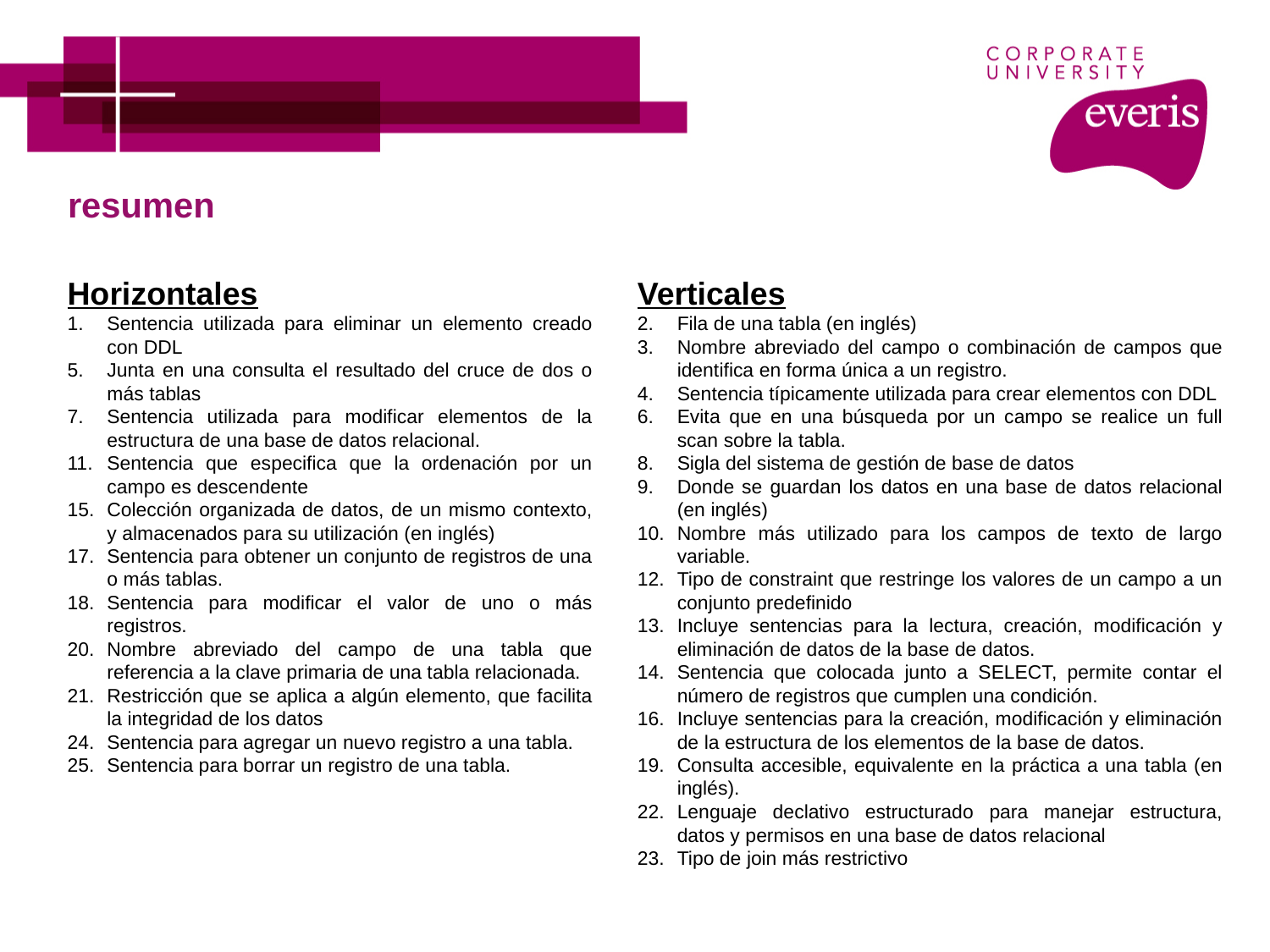

# resumen
Horizontales
1.	Sentencia utilizada para eliminar un elemento creado con DDL
5.	Junta en una consulta el resultado del cruce de dos o más tablas
7.	Sentencia utilizada para modificar elementos de la estructura de una base de datos relacional.
11.	Sentencia que especifica que la ordenación por un campo es descendente
15.	Colección organizada de datos, de un mismo contexto, y almacenados para su utilización (en inglés)
17.	Sentencia para obtener un conjunto de registros de una o más tablas.
18.	Sentencia para modificar el valor de uno o más registros.
20.	Nombre abreviado del campo de una tabla que referencia a la clave primaria de una tabla relacionada.
21.	Restricción que se aplica a algún elemento, que facilita la integridad de los datos
24.	Sentencia para agregar un nuevo registro a una tabla.
25.	Sentencia para borrar un registro de una tabla.
Verticales
2.	Fila de una tabla (en inglés)
3.	Nombre abreviado del campo o combinación de campos que identifica en forma única a un registro.
4.	Sentencia típicamente utilizada para crear elementos con DDL
6.	Evita que en una búsqueda por un campo se realice un full scan sobre la tabla.
8.	Sigla del sistema de gestión de base de datos
9.	Donde se guardan los datos en una base de datos relacional (en inglés)
10.	Nombre más utilizado para los campos de texto de largo variable.
12.	Tipo de constraint que restringe los valores de un campo a un conjunto predefinido
13.	Incluye sentencias para la lectura, creación, modificación y eliminación de datos de la base de datos.
14.	Sentencia que colocada junto a SELECT, permite contar el número de registros que cumplen una condición.
16.	Incluye sentencias para la creación, modificación y eliminación de la estructura de los elementos de la base de datos.
19.	Consulta accesible, equivalente en la práctica a una tabla (en inglés).
22.	Lenguaje declativo estructurado para manejar estructura, datos y permisos en una base de datos relacional
23.	Tipo de join más restrictivo